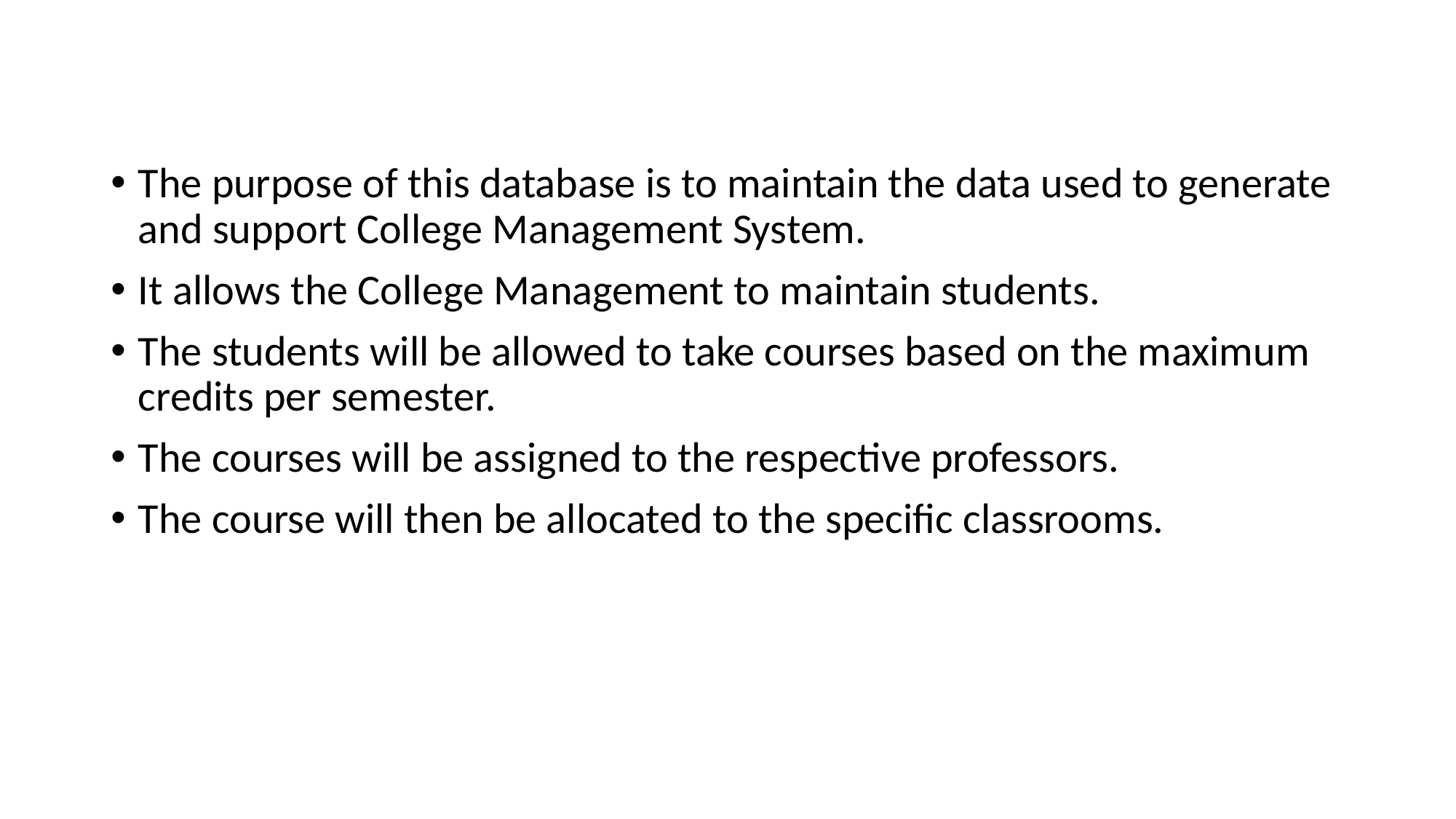

The purpose of this database is to maintain the data used to generate and support College Management System.
It allows the College Management to maintain students.
The students will be allowed to take courses based on the maximum credits per semester.
The courses will be assigned to the respective professors.
The course will then be allocated to the specific classrooms.